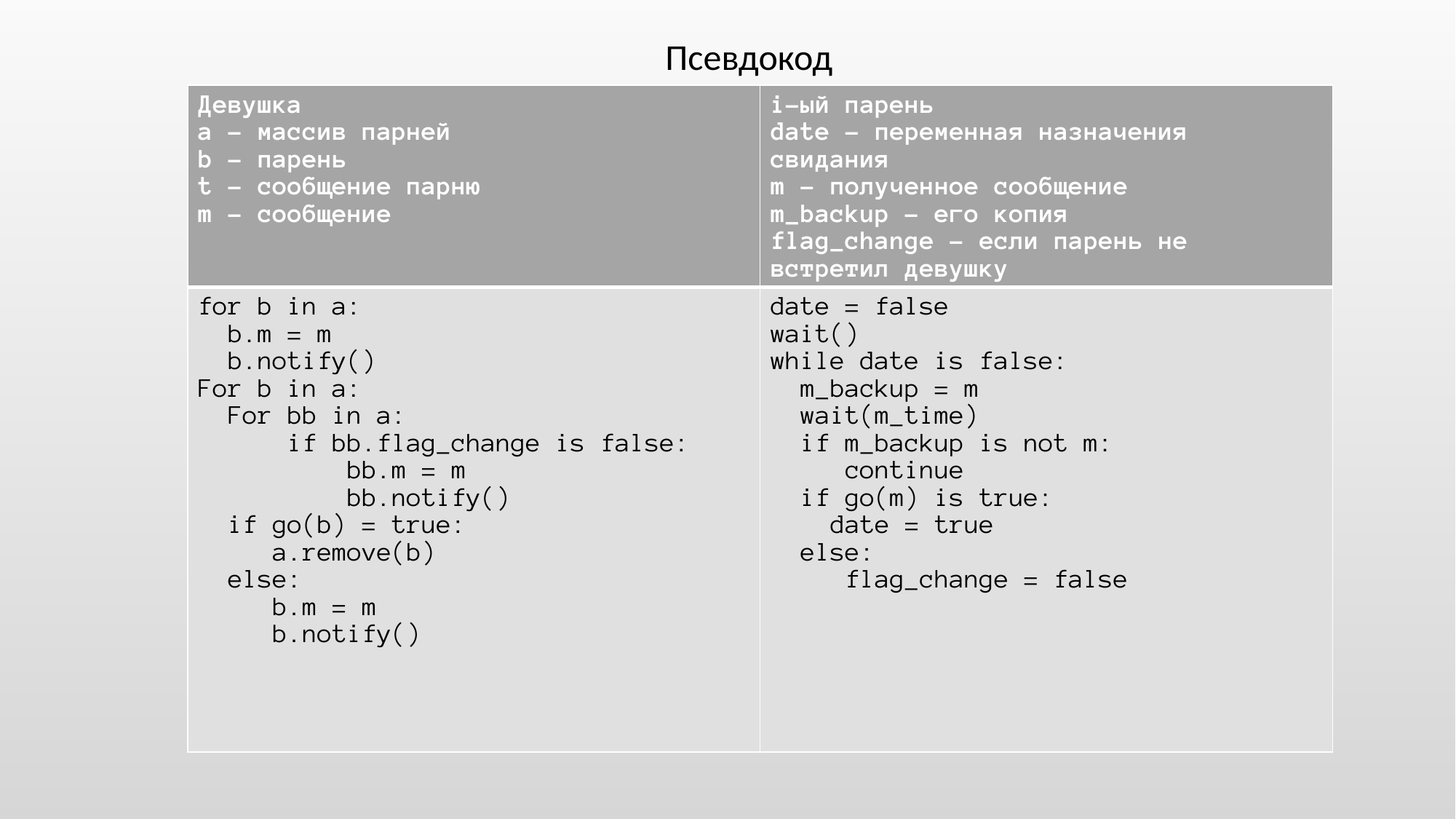

# Псевдокод
| Девушка a – массив парней b – парень t – сообщение парню m – сообщение | i-ый парень date – переменная назначения свидания m – полученное сообщение m\_backup – его копия flag\_change – если парень не встретил девушку |
| --- | --- |
| for b in a: b.m = m b.notify() For b in a: For bb in a: if bb.flag\_change is false: bb.m = m bb.notify() if go(b) = true: a.remove(b) else: b.m = m b.notify() | date = false wait() while date is false: m\_backup = m wait(m\_time) if m\_backup is not m: continue if go(m) is true: date = true else: flag\_change = false |